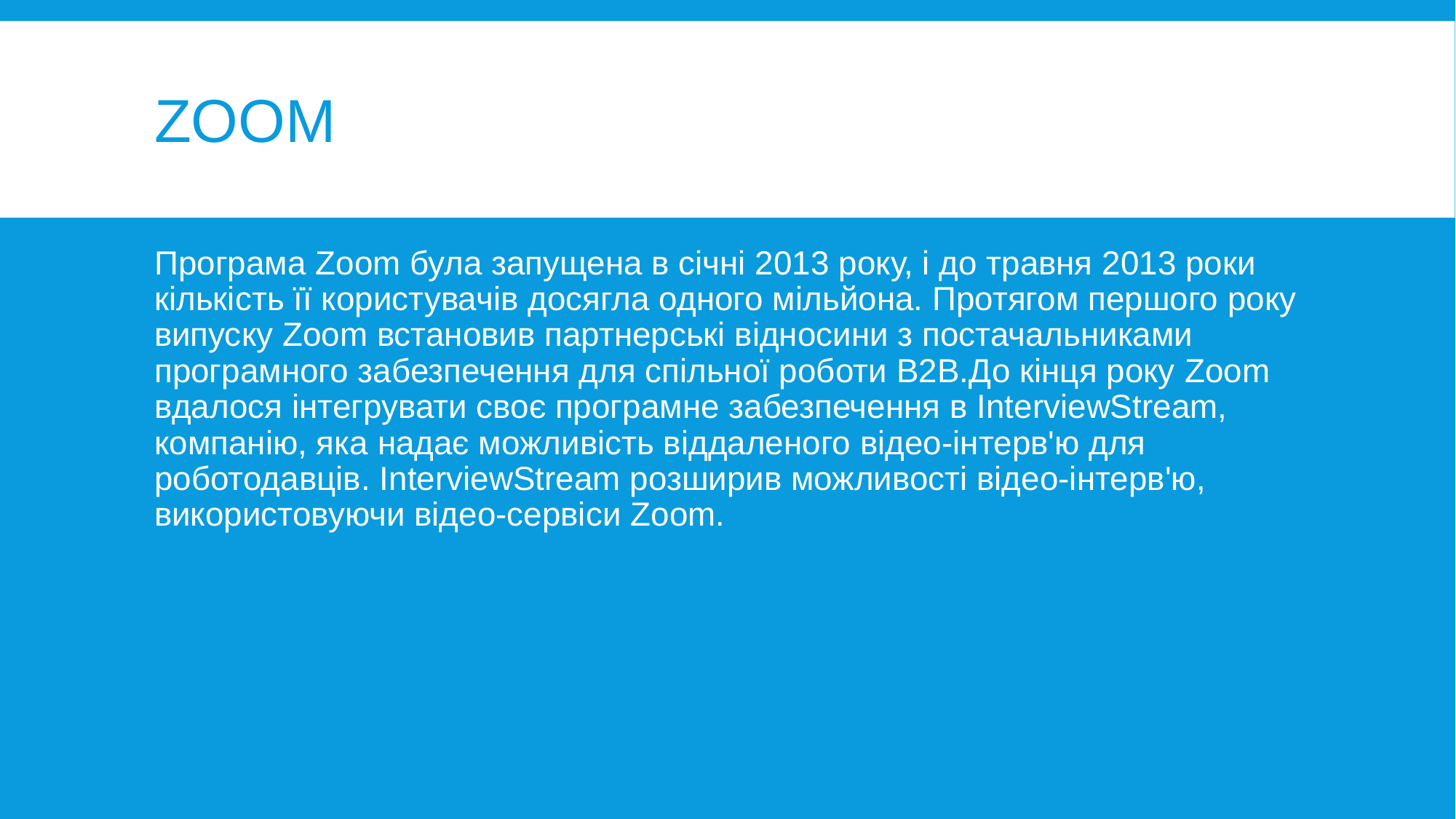

# Zoom
Програма Zoom була запущена в січні 2013 року, і до травня 2013 роки кількість її користувачів досягла одного мільйона. Протягом першого року випуску Zoom встановив партнерські відносини з постачальниками програмного забезпечення для спільної роботи B2B.До кінця року Zoom вдалося інтегрувати своє програмне забезпечення в InterviewStream, компанію, яка надає можливість віддаленого відео-інтерв'ю для роботодавців. InterviewStream розширив можливості відео-інтерв'ю, використовуючи відео-сервіси Zoom.